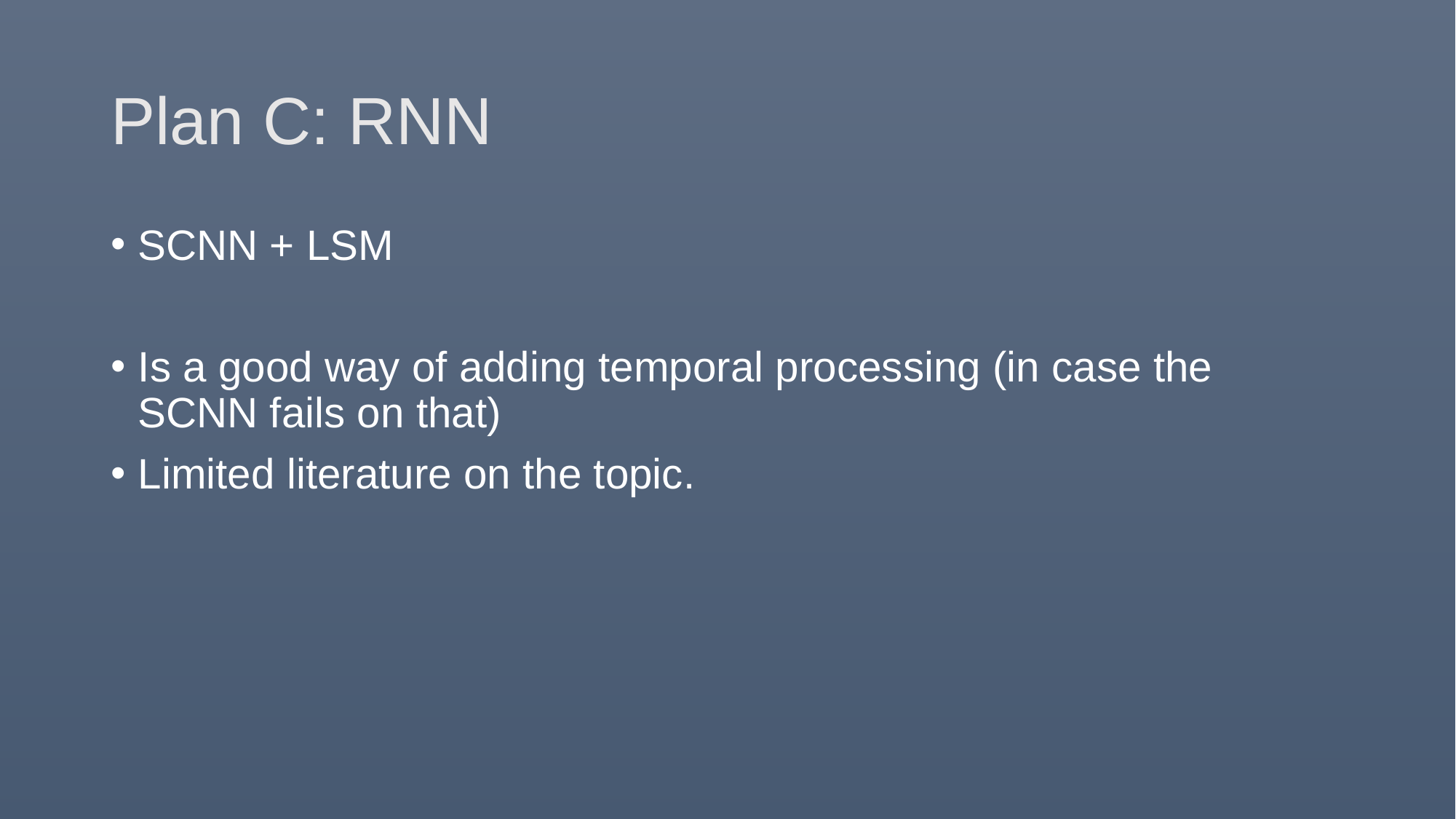

# Plan C: RNN
SCNN + LSM

Is a good way of adding temporal processing (in case the SCNN fails on that)
Limited literature on the topic.